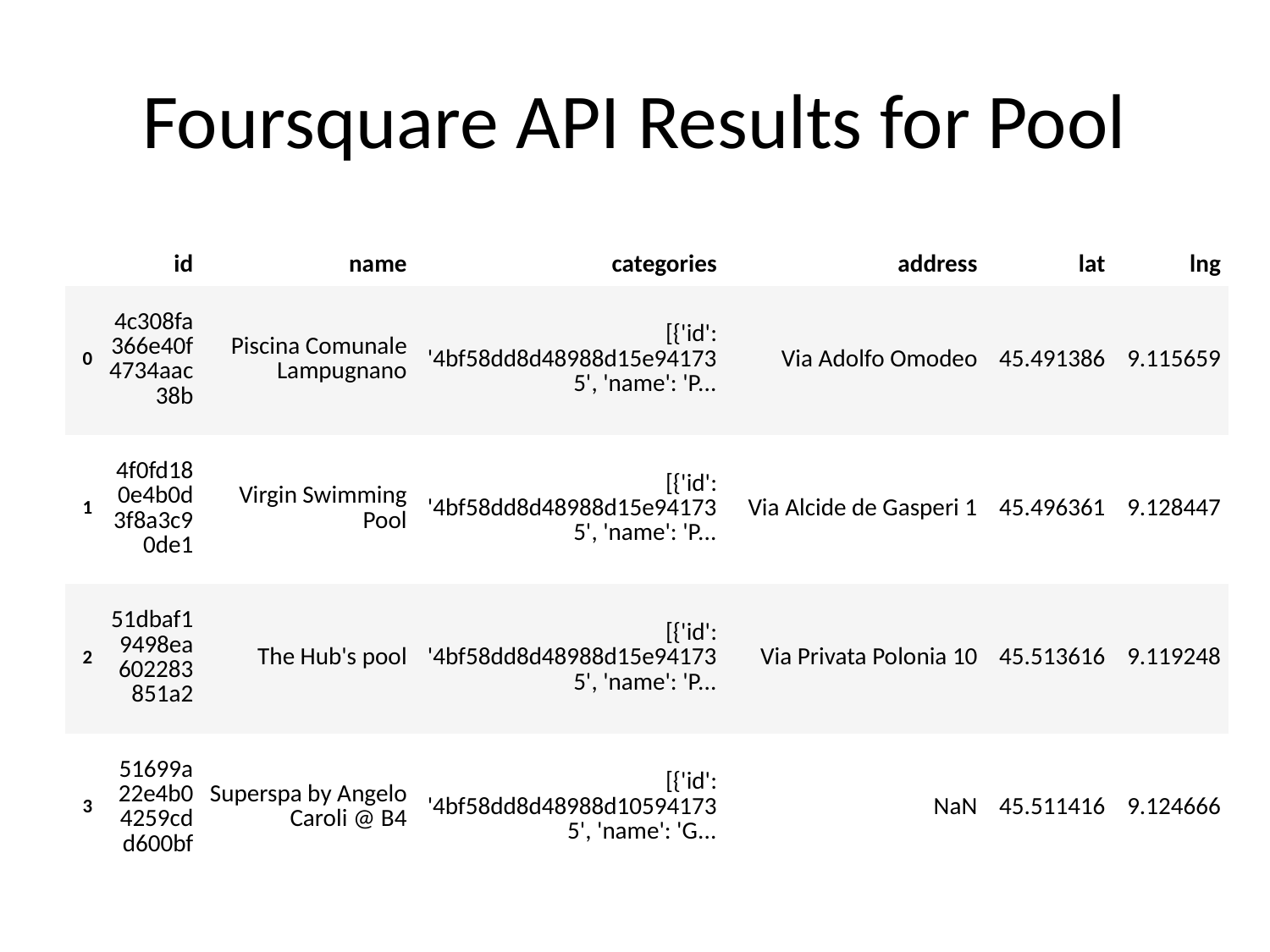

# Foursquare API Results for Pool
|  | id | name | categories | address | lat | lng |
| --- | --- | --- | --- | --- | --- | --- |
| 0 | 4c308fa366e40f4734aac38b | Piscina Comunale Lampugnano | [{'id': '4bf58dd8d48988d15e941735', 'name': 'P... | Via Adolfo Omodeo | 45.491386 | 9.115659 |
| 1 | 4f0fd180e4b0d3f8a3c90de1 | Virgin Swimming Pool | [{'id': '4bf58dd8d48988d15e941735', 'name': 'P... | Via Alcide de Gasperi 1 | 45.496361 | 9.128447 |
| 2 | 51dbaf19498ea602283851a2 | The Hub's pool | [{'id': '4bf58dd8d48988d15e941735', 'name': 'P... | Via Privata Polonia 10 | 45.513616 | 9.119248 |
| 3 | 51699a22e4b04259cdd600bf | Superspa by Angelo Caroli @ B4 | [{'id': '4bf58dd8d48988d105941735', 'name': 'G... | NaN | 45.511416 | 9.124666 |